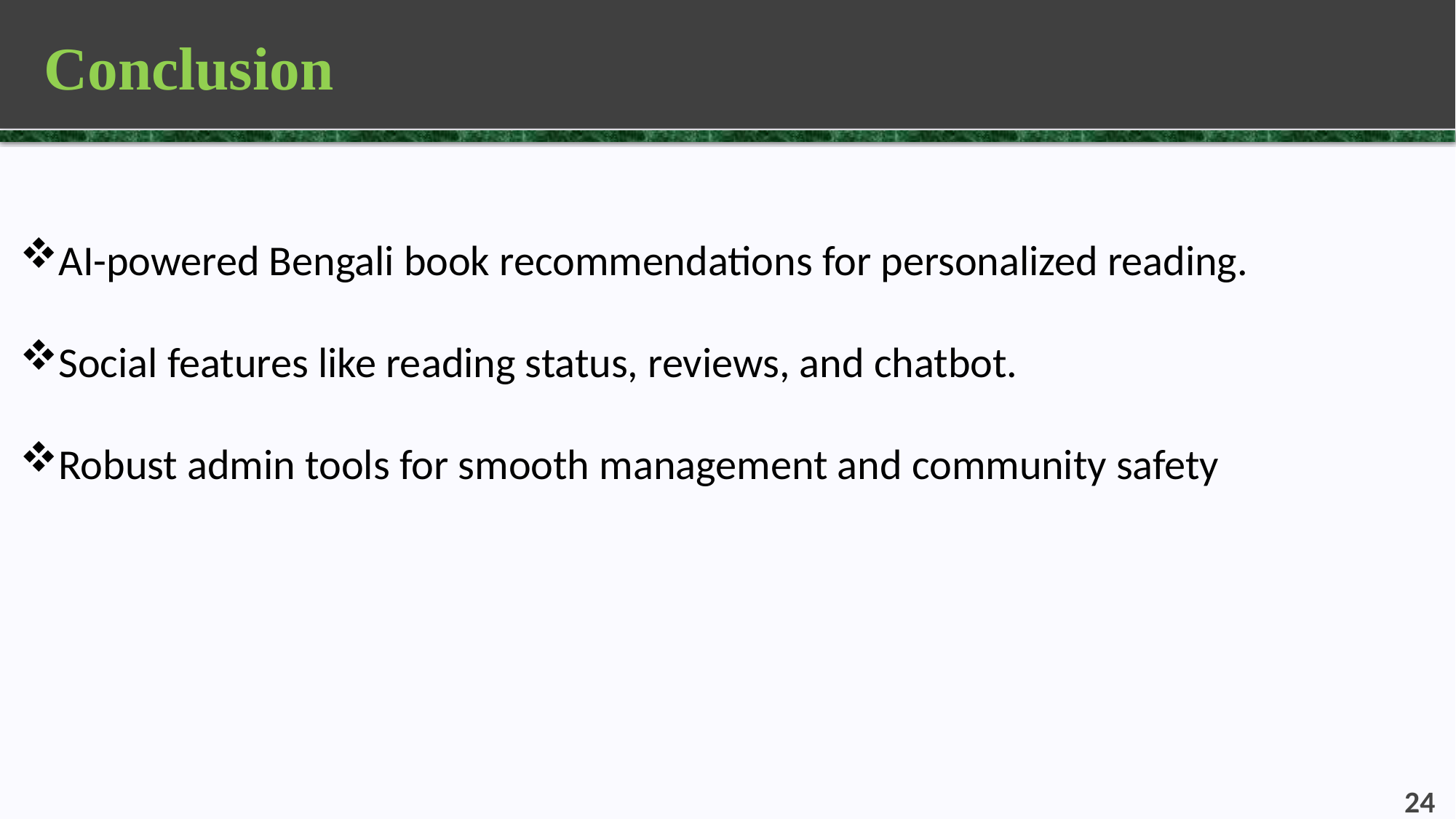

# Conclusion
AI-powered Bengali book recommendations for personalized reading.

Social features like reading status, reviews, and chatbot.

Robust admin tools for smooth management and community safety
24